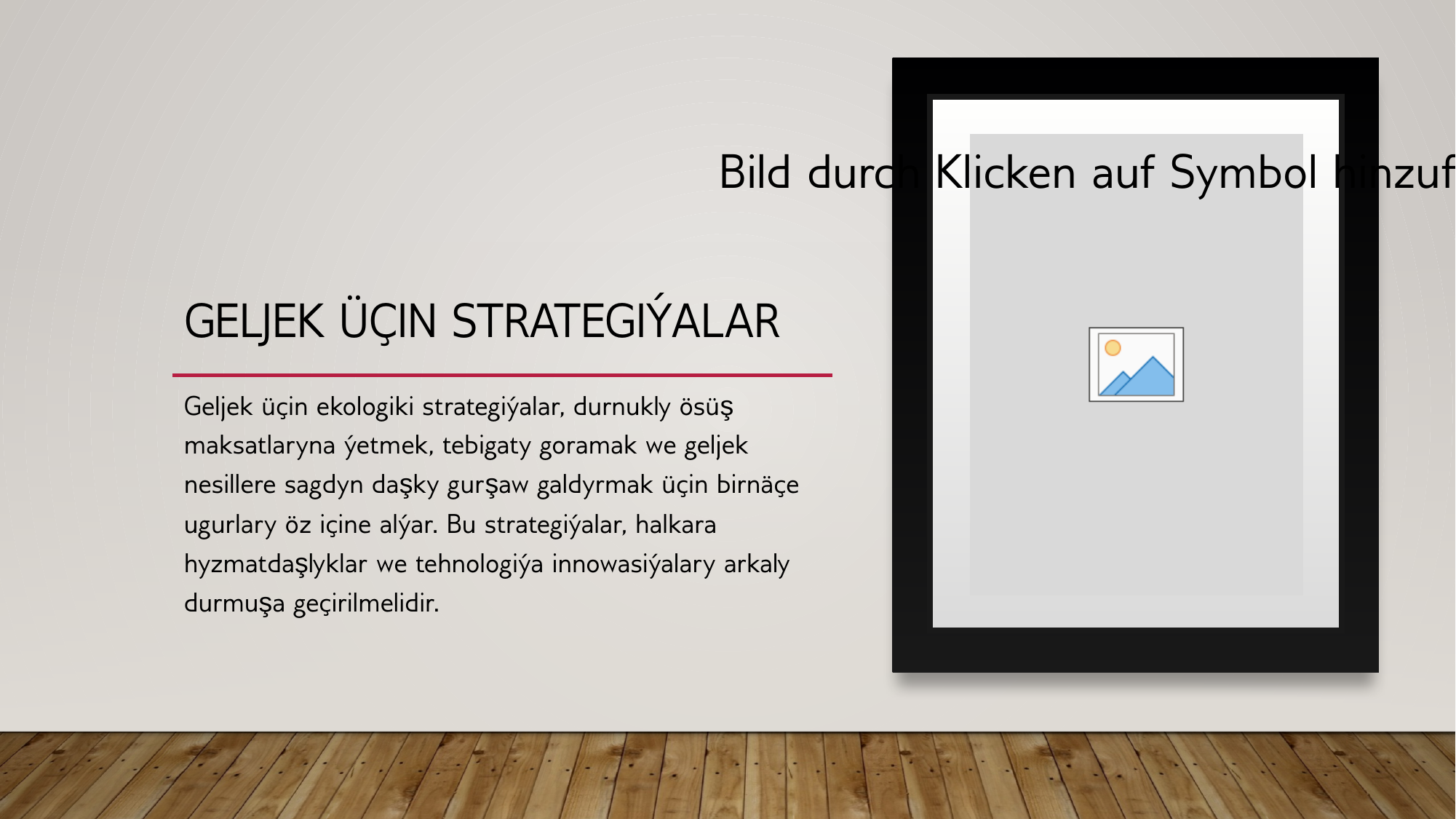

# GELJEK ÜÇIN STRATEGIÝALAR
Geljek üçin ekologiki strategiýalar, durnukly ösüş maksatlaryna ýetmek, tebigaty goramak we geljek nesillere sagdyn daşky gurşaw galdyrmak üçin birnäçe ugurlary öz içine alýar. Bu strategiýalar, halkara hyzmatdaşlyklar we tehnologiýa innowasiýalary arkaly durmuşa geçirilmelidir.